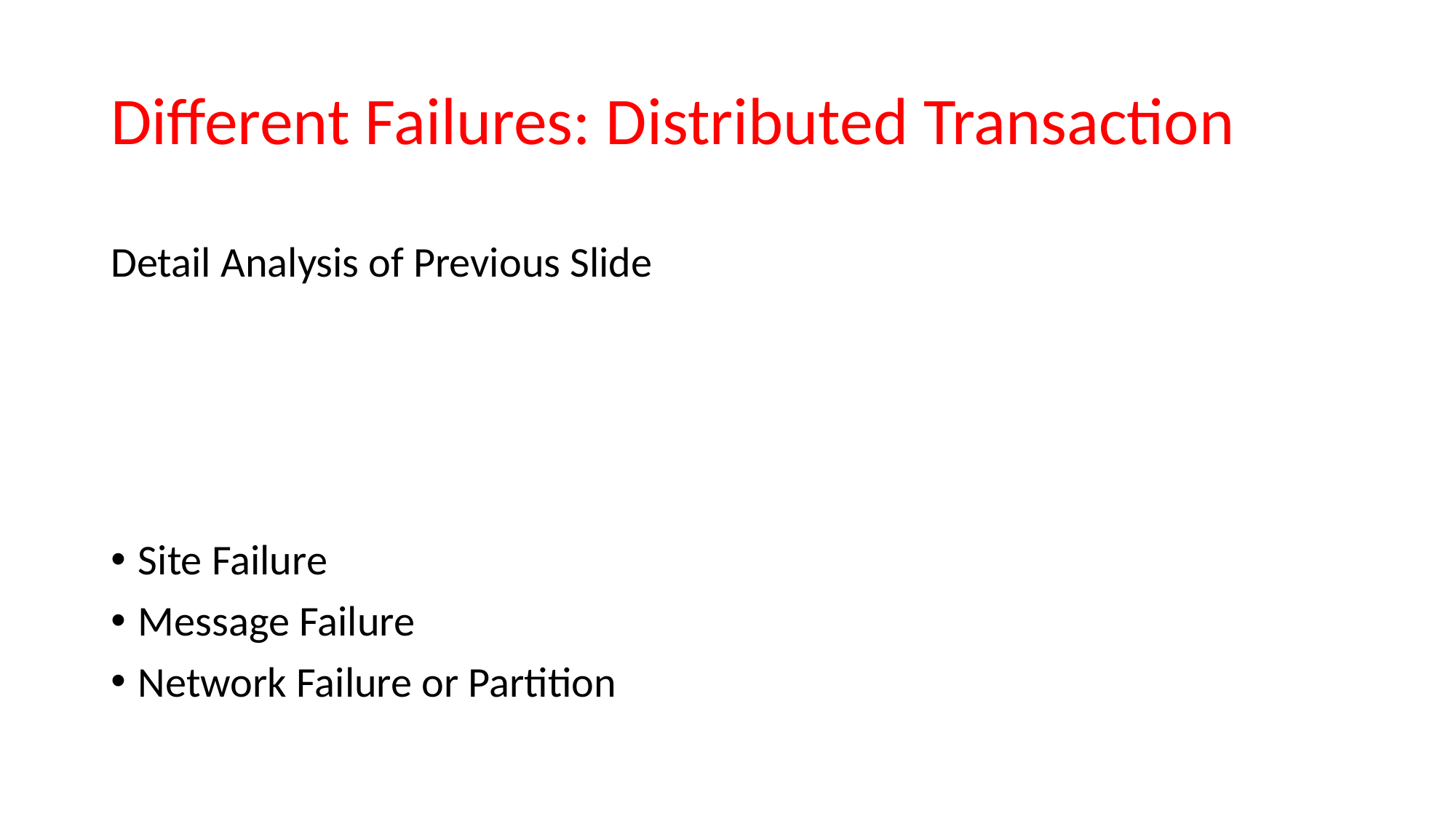

# Different Failures: Distributed Transaction
Detail Analysis of Previous Slide
Site Failure
Message Failure
Network Failure or Partition